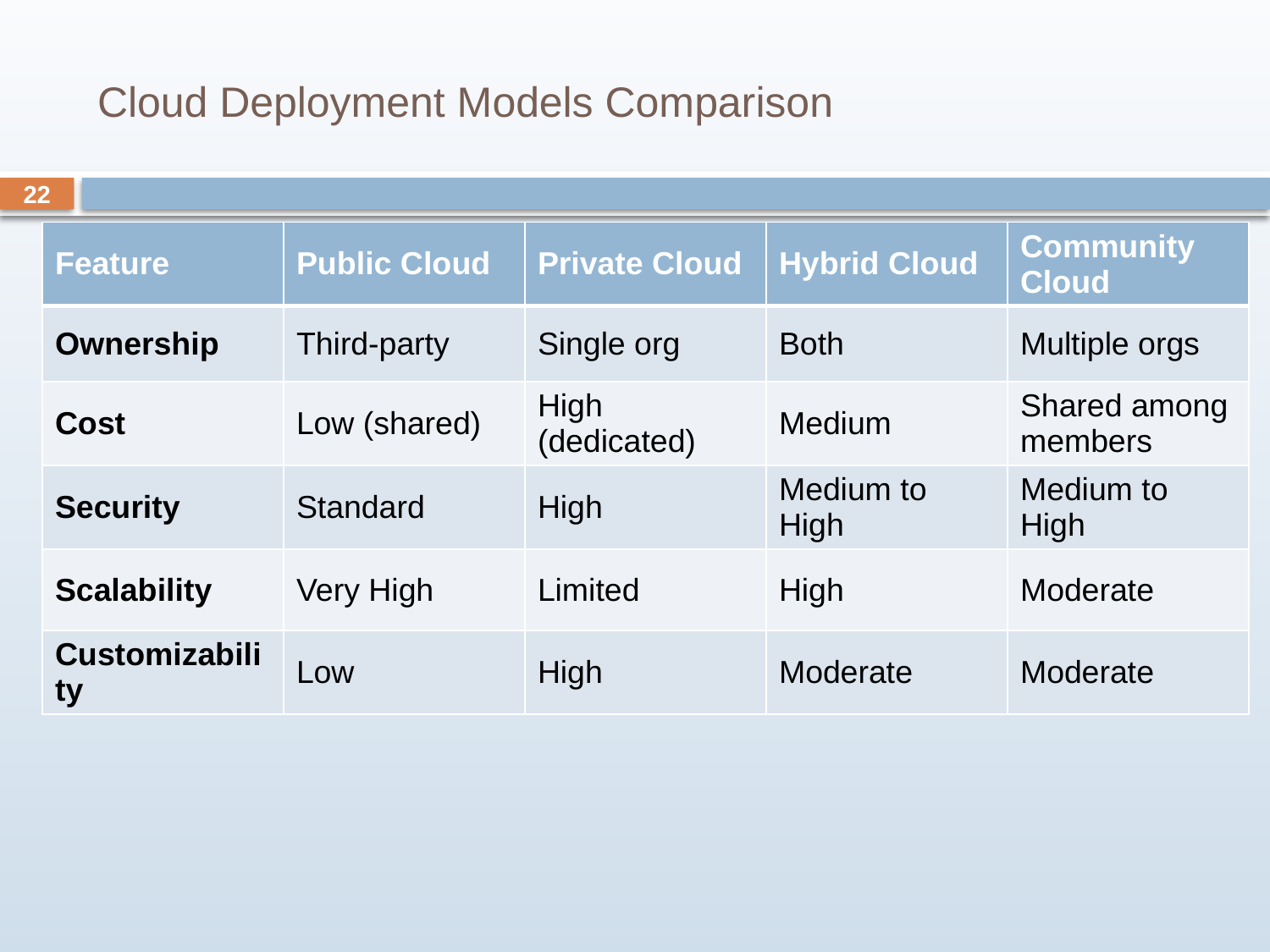

# Cloud Deployment Models Comparison
22
| Feature | Public Cloud | Private Cloud | Hybrid Cloud | Community Cloud |
| --- | --- | --- | --- | --- |
| Ownership | Third-party | Single org | Both | Multiple orgs |
| Cost | Low (shared) | High (dedicated) | Medium | Shared among members |
| Security | Standard | High | Medium to High | Medium to High |
| Scalability | Very High | Limited | High | Moderate |
| Customizability | Low | High | Moderate | Moderate |